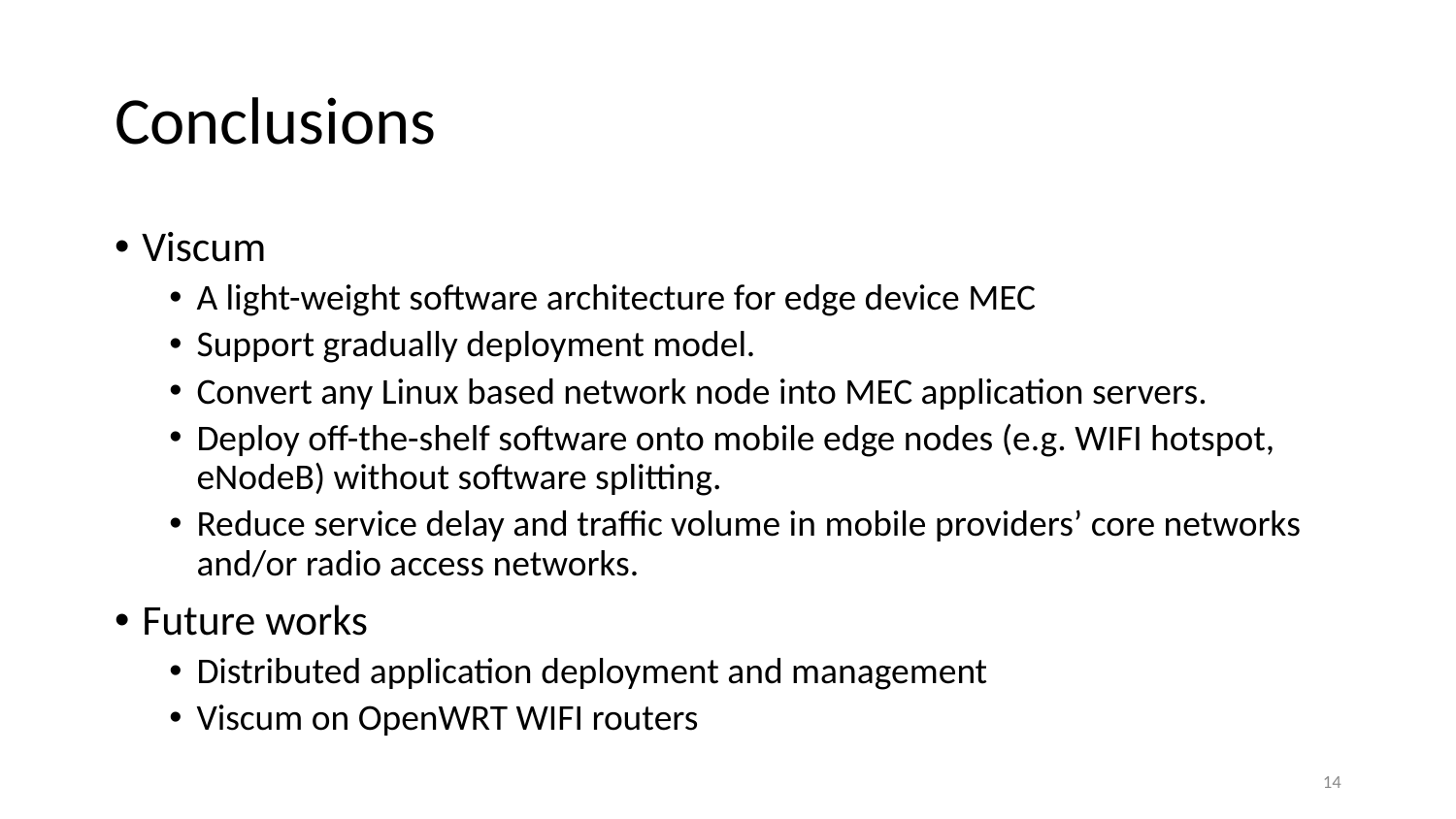

# Conclusions
Viscum
A light-weight software architecture for edge device MEC
Support gradually deployment model.
Convert any Linux based network node into MEC application servers.
Deploy off-the-shelf software onto mobile edge nodes (e.g. WIFI hotspot, eNodeB) without software splitting.
Reduce service delay and traffic volume in mobile providers’ core networks and/or radio access networks.
Future works
Distributed application deployment and management
Viscum on OpenWRT WIFI routers

14